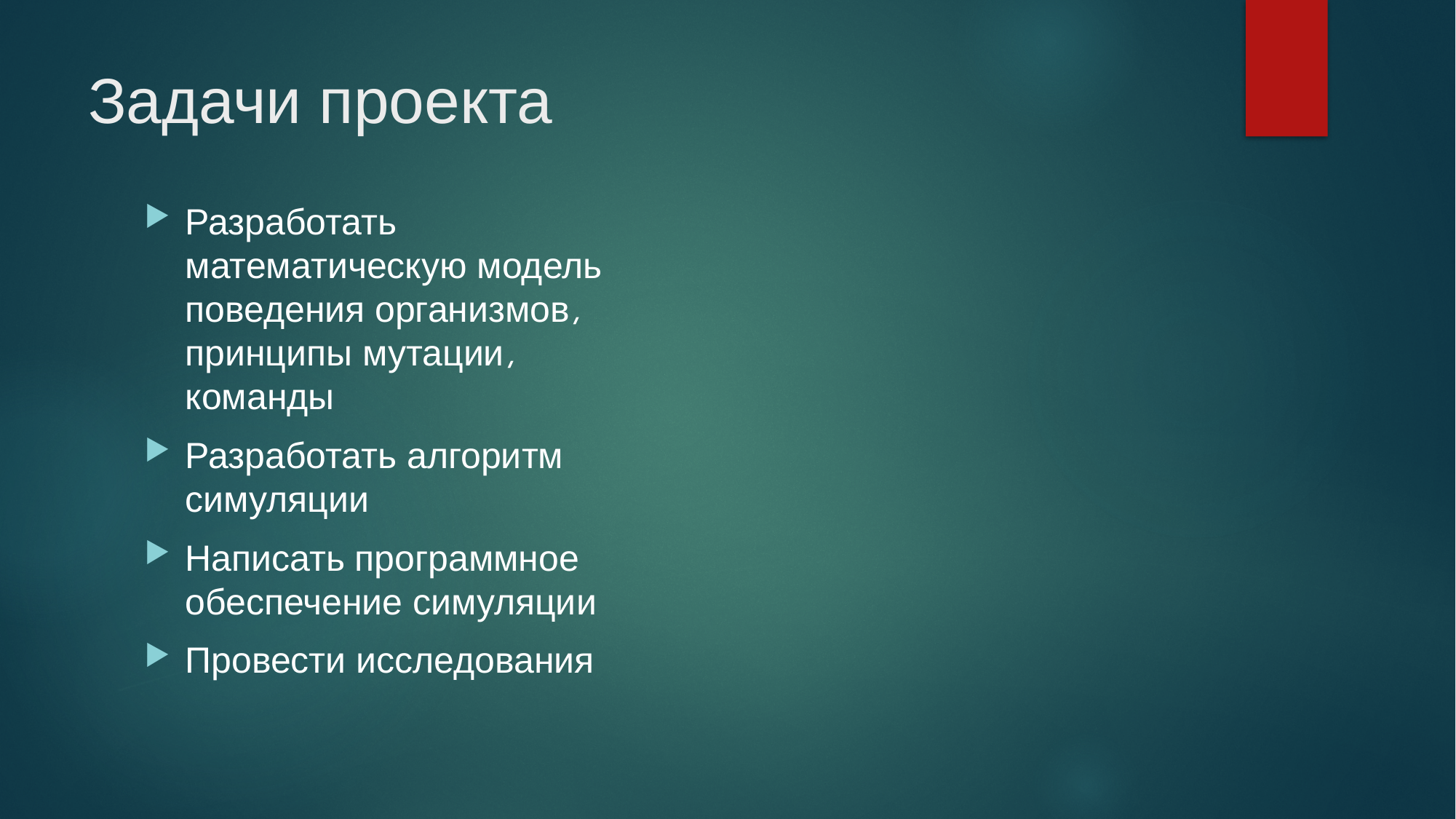

# Задачи проекта
Разработать математическую модель поведения организмов, принципы мутации, команды
Разработать алгоритм симуляции
Написать программное обеспечение симуляции
Провести исследования